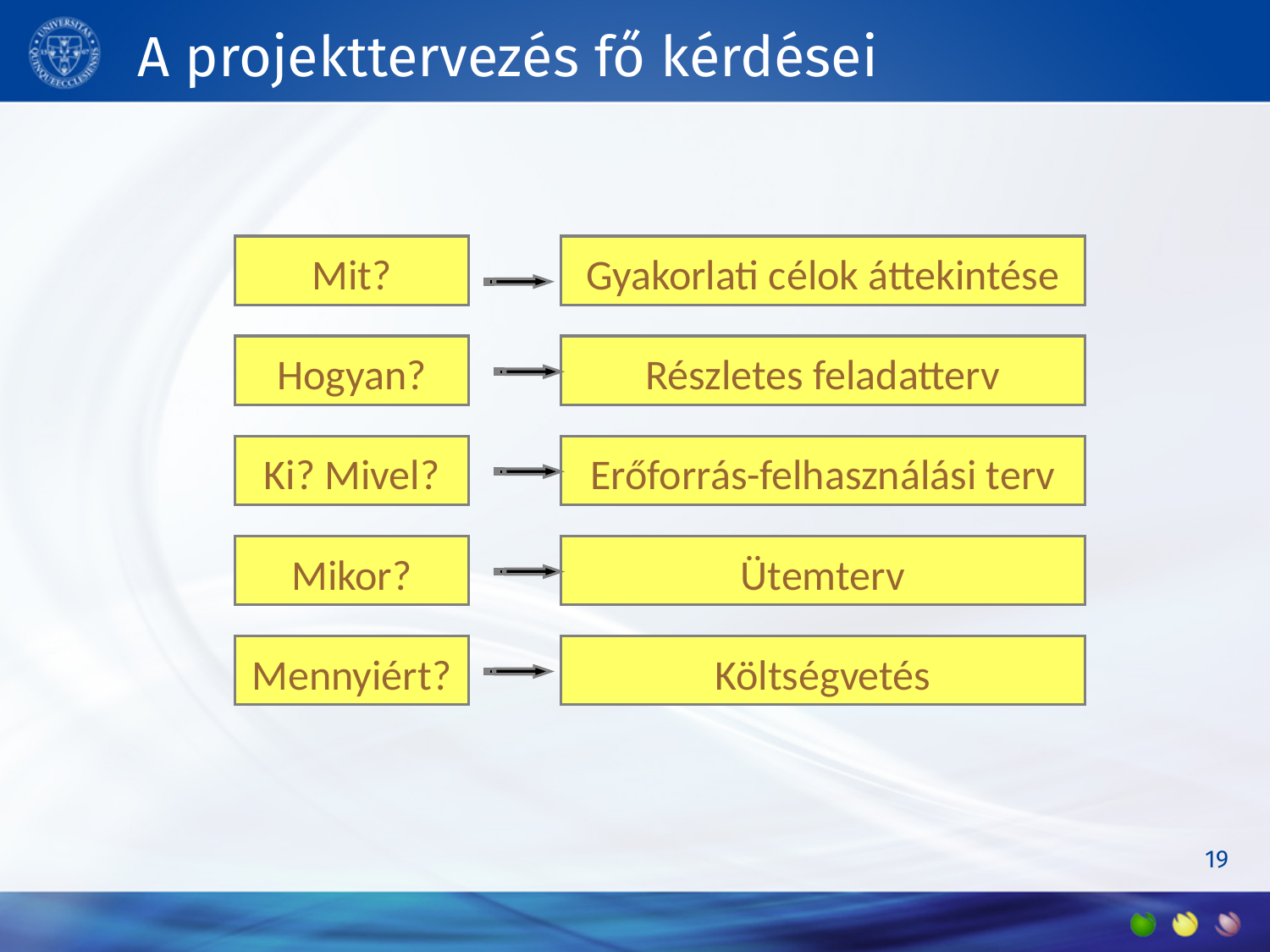

# A projekttervezés fő kérdései

Mit?
Gyakorlati célok áttekintése

Hogyan?
Részletes feladatterv

Ki? Mivel?
Erőforrás-felhasználási terv

Mikor?
Ütemterv

Mennyiért?
Költségvetés

19